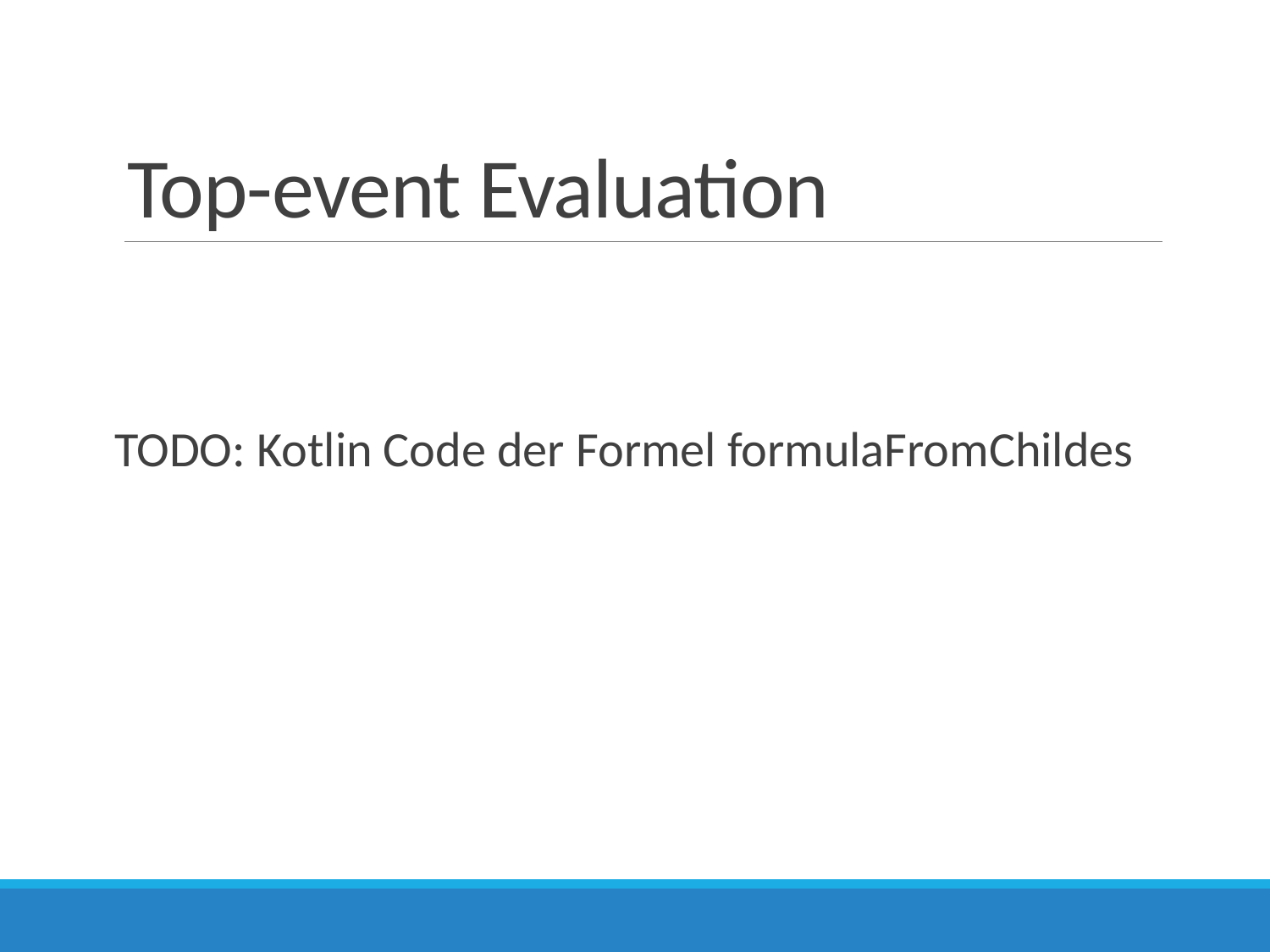

# Top-event Evaluation

TODO: Kotlin Code der Formel formulaFromChildes